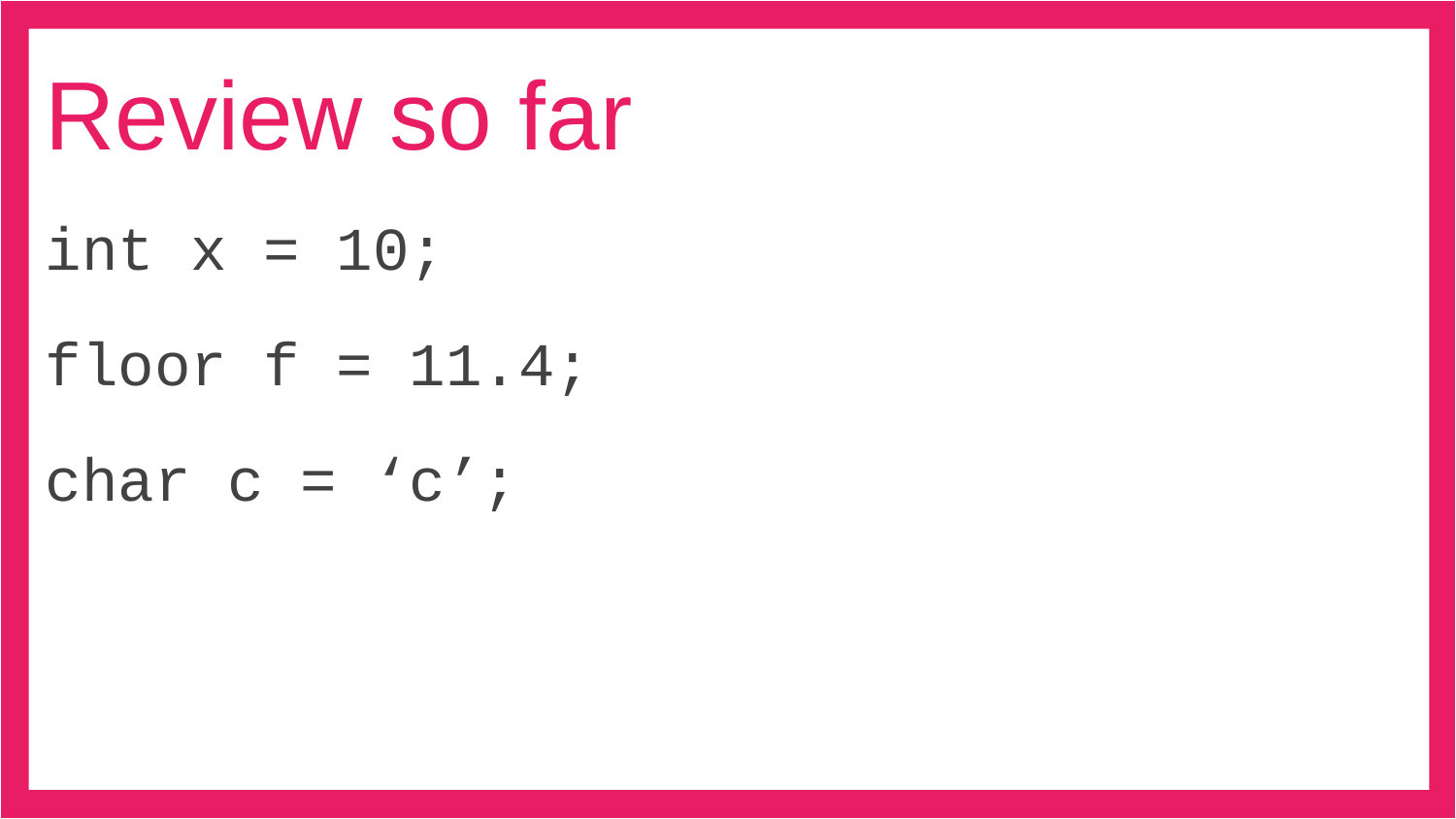

# Review so far
int x = 10;
floor f = 11.4;
char c = ‘c’;